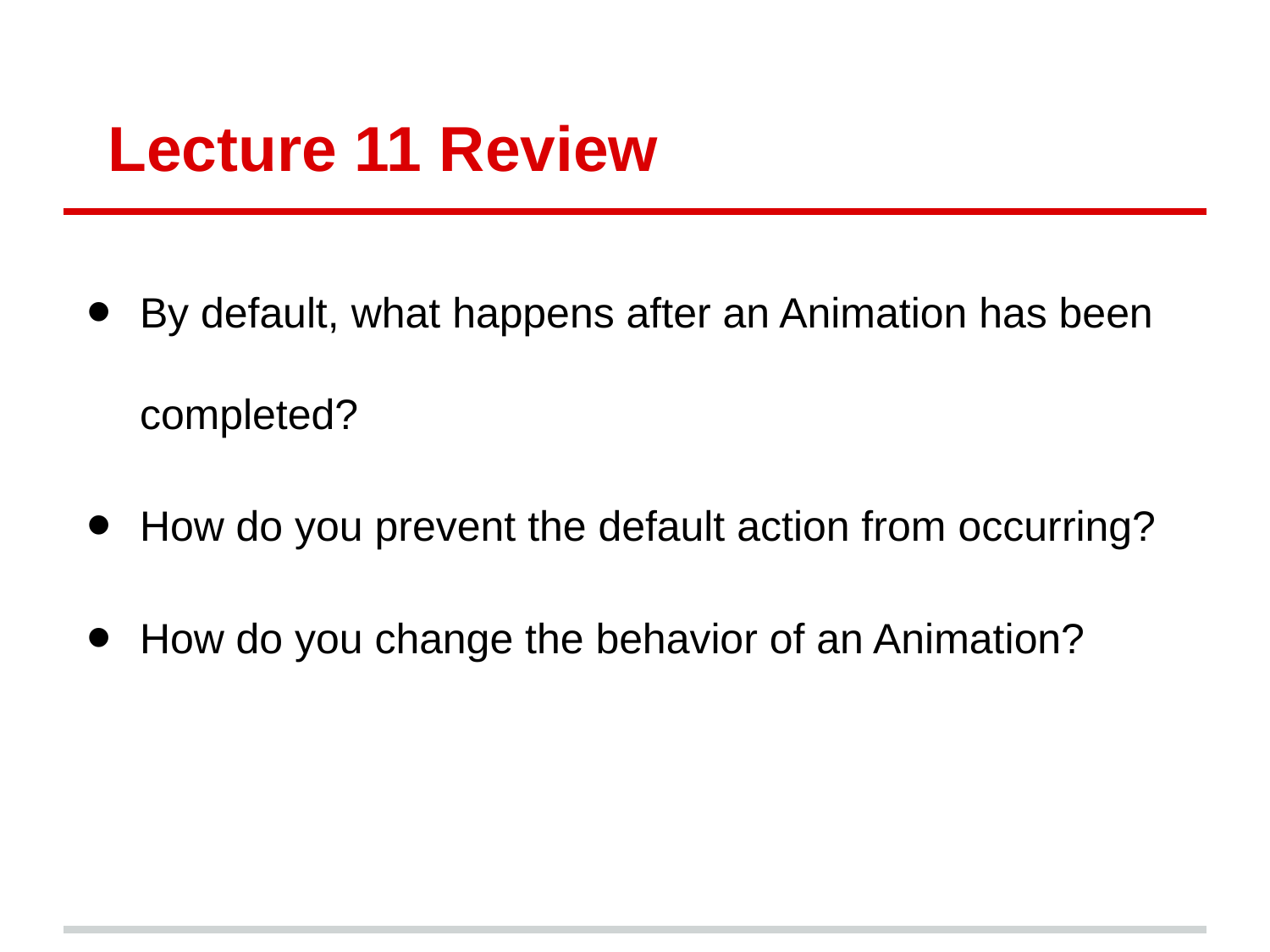

# Lecture 11 Review
By default, what happens after an Animation has been completed?
How do you prevent the default action from occurring?
How do you change the behavior of an Animation?